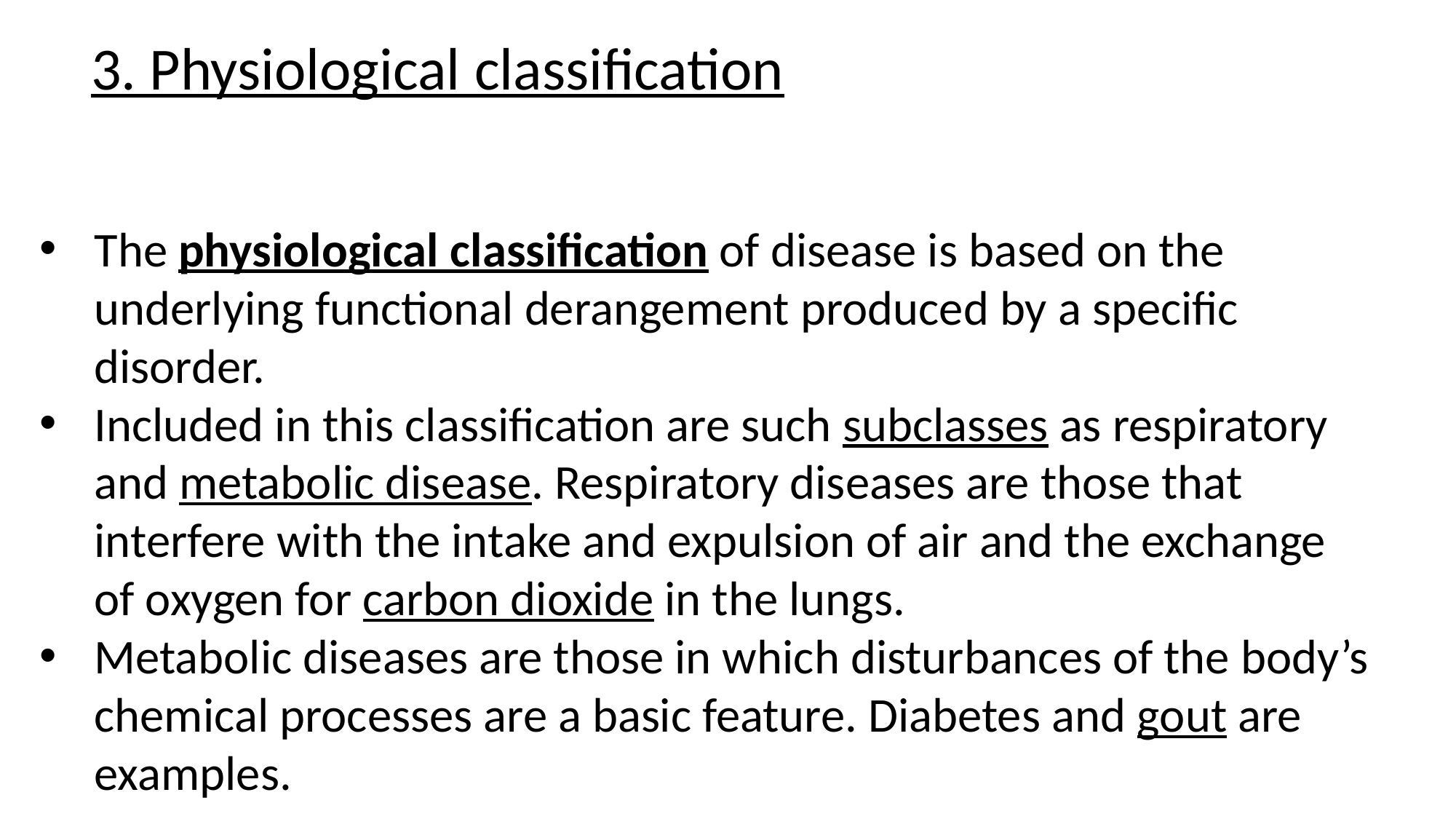

# 3. Physiological classification
The physiological classification of disease is based on the underlying functional derangement produced by a specific disorder.
Included in this classification are such subclasses as respiratory and metabolic disease. Respiratory diseases are those that interfere with the intake and expulsion of air and the exchange of oxygen for carbon dioxide in the lungs.
Metabolic diseases are those in which disturbances of the body’s chemical processes are a basic feature. Diabetes and gout are examples.